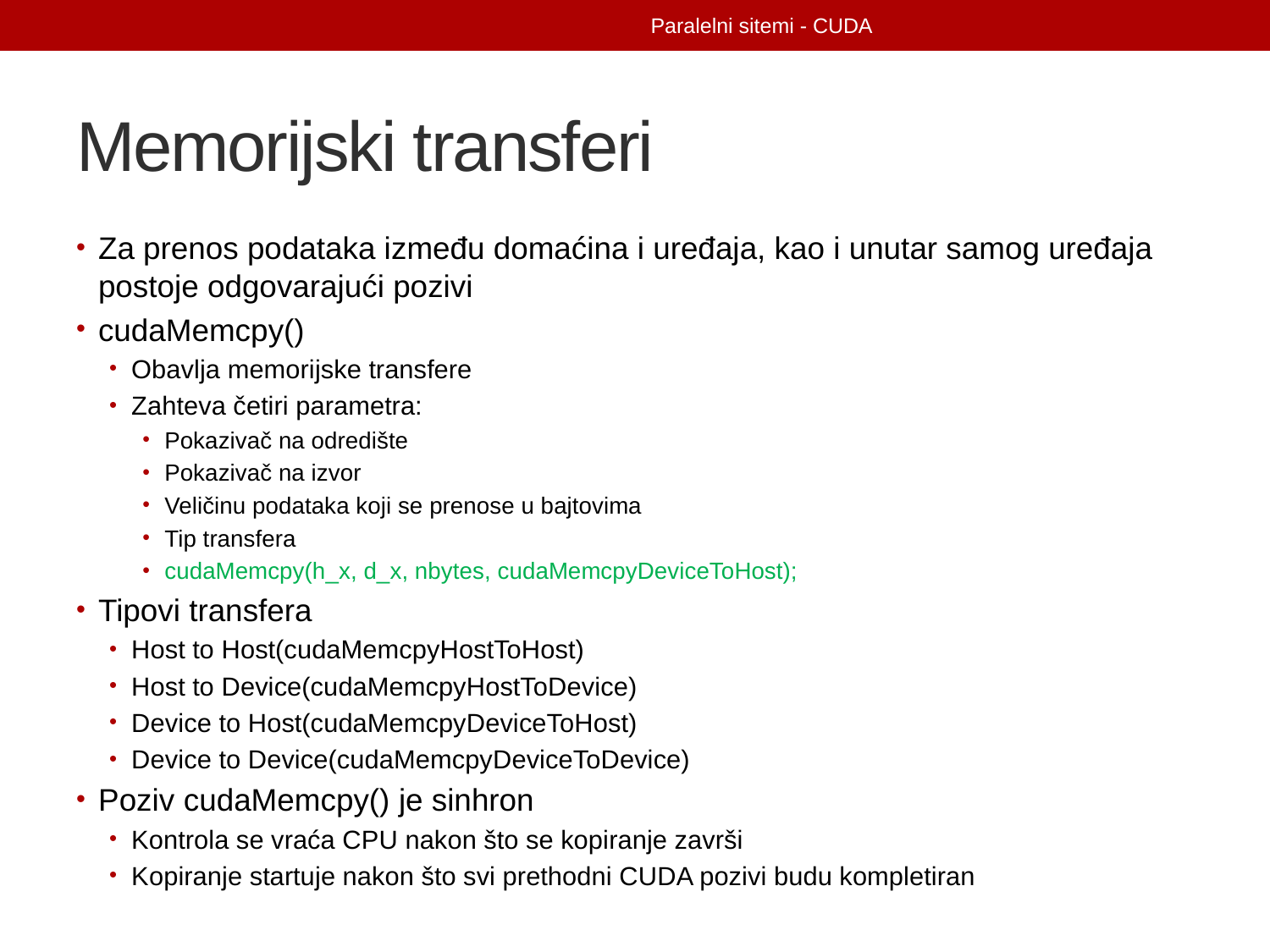

Paralelni sitemi - CUDA
# Memorijski transferi
Za prenos podataka između domaćina i uređaja, kao i unutar samog uređaja postoje odgovarajući pozivi
cudaMemcpy()
Obavlja memorijske transfere
Zahteva četiri parametra:
Pokazivač na odredište
Pokazivač na izvor
Veličinu podataka koji se prenose u bajtovima
Tip transfera
cudaMemcpy(h_x, d_x, nbytes, cudaMemcpyDeviceToHost);
Tipovi transfera
Host to Host(cudaMemcpyHostToHost)
Host to Device(cudaMemcpyHostToDevice)
Device to Host(cudaMemcpyDeviceToHost)
Device to Device(cudaMemcpyDeviceToDevice)
Poziv cudaMemcpy() je sinhron
Kontrola se vraća CPU nakon što se kopiranje završi
Kopiranje startuje nakon što svi prethodni CUDA pozivi budu kompletiran